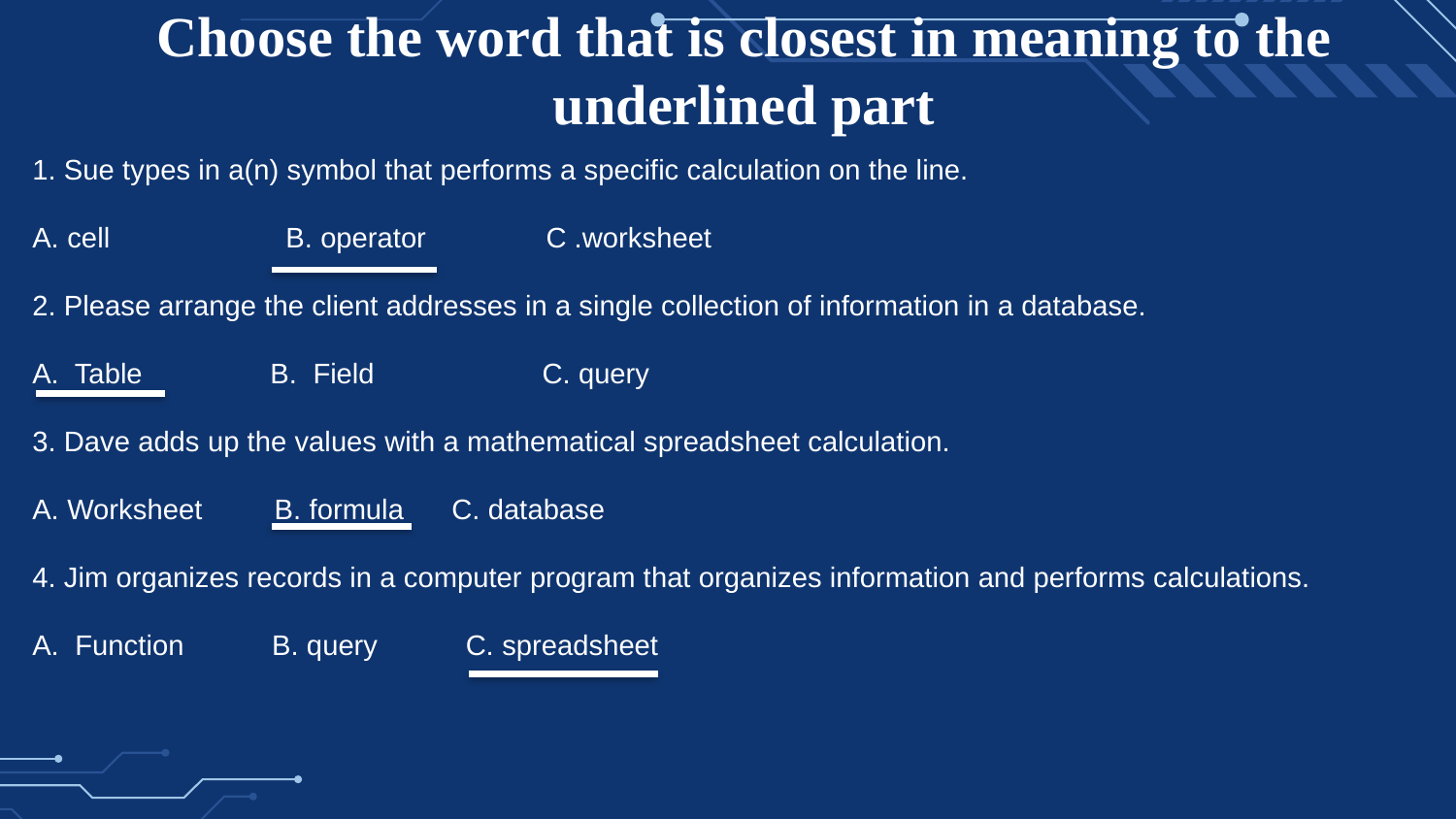

# Choose the word that is closest in meaning to the underlined part
1. Sue types in a(n) symbol that performs a specific calculation on the line.

A. cell                      B. operator               C .worksheet

2. Please arrange the client addresses in a single collection of information in a database.

A.  Table                B.  Field                     C. query

3. Dave adds up the values with a mathematical spreadsheet calculation.

A. Worksheet         B. formula      C. database

4. Jim organizes records in a computer program that organizes information and performs calculations.

A.  Function           B. query           C. spreadsheet